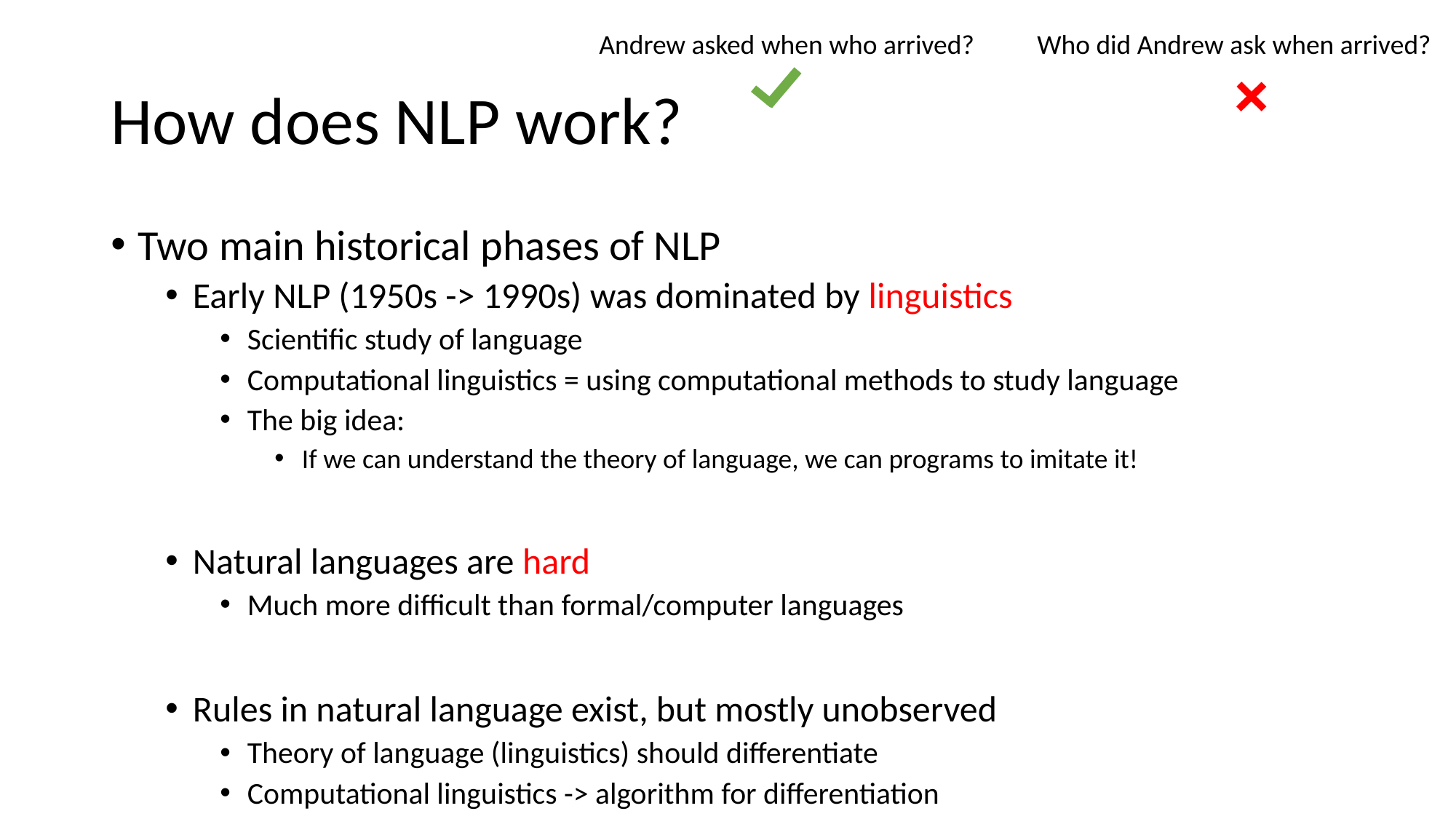

Andrew asked when who arrived?
Who did Andrew ask when arrived?
# How does NLP work?

Two main historical phases of NLP
Early NLP (1950s -> 1990s) was dominated by linguistics
Scientific study of language
Computational linguistics = using computational methods to study language
The big idea:
If we can understand the theory of language, we can programs to imitate it!

Natural languages are hard
Much more difficult than formal/computer languages

Rules in natural language exist, but mostly unobserved
Theory of language (linguistics) should differentiate
Computational linguistics -> algorithm for differentiation